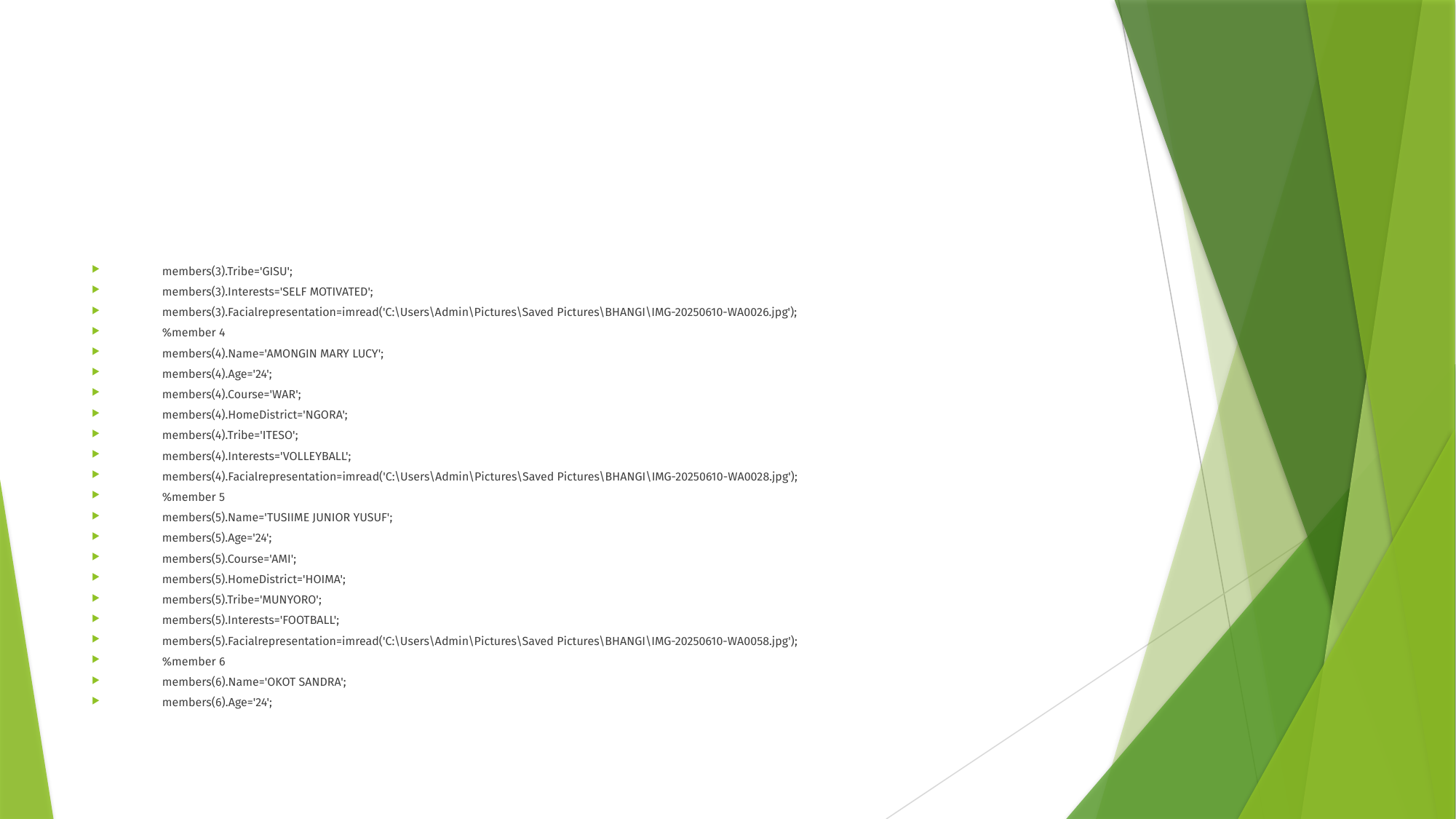

#
members(3).Tribe='GISU';
members(3).Interests='SELF MOTIVATED';
members(3).Facialrepresentation=imread('C:\Users\Admin\Pictures\Saved Pictures\BHANGI\IMG-20250610-WA0026.jpg');
%member 4
members(4).Name='AMONGIN MARY LUCY';
members(4).Age='24';
members(4).Course='WAR';
members(4).HomeDistrict='NGORA';
members(4).Tribe='ITESO';
members(4).Interests='VOLLEYBALL';
members(4).Facialrepresentation=imread('C:\Users\Admin\Pictures\Saved Pictures\BHANGI\IMG-20250610-WA0028.jpg');
%member 5
members(5).Name='TUSIIME JUNIOR YUSUF';
members(5).Age='24';
members(5).Course='AMI';
members(5).HomeDistrict='HOIMA';
members(5).Tribe='MUNYORO';
members(5).Interests='FOOTBALL';
members(5).Facialrepresentation=imread('C:\Users\Admin\Pictures\Saved Pictures\BHANGI\IMG-20250610-WA0058.jpg');
%member 6
members(6).Name='OKOT SANDRA';
members(6).Age='24';